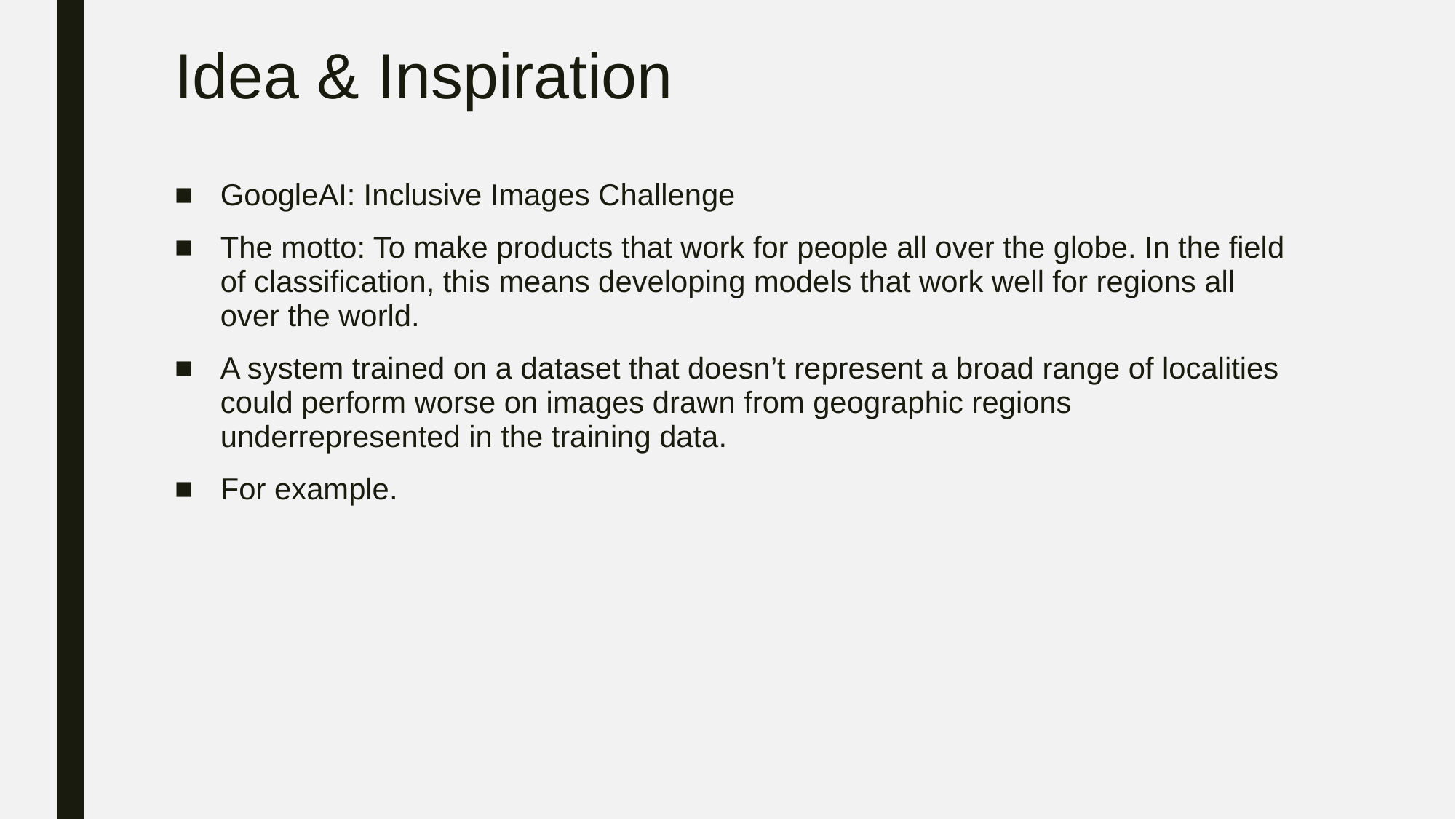

# Idea & Inspiration

GoogleAI: Inclusive Images Challenge
The motto: To make products that work for people all over the globe. In the field of classification, this means developing models that work well for regions all over the world.
A system trained on a dataset that doesn’t represent a broad range of localities could perform worse on images drawn from geographic regions underrepresented in the training data.
For example.